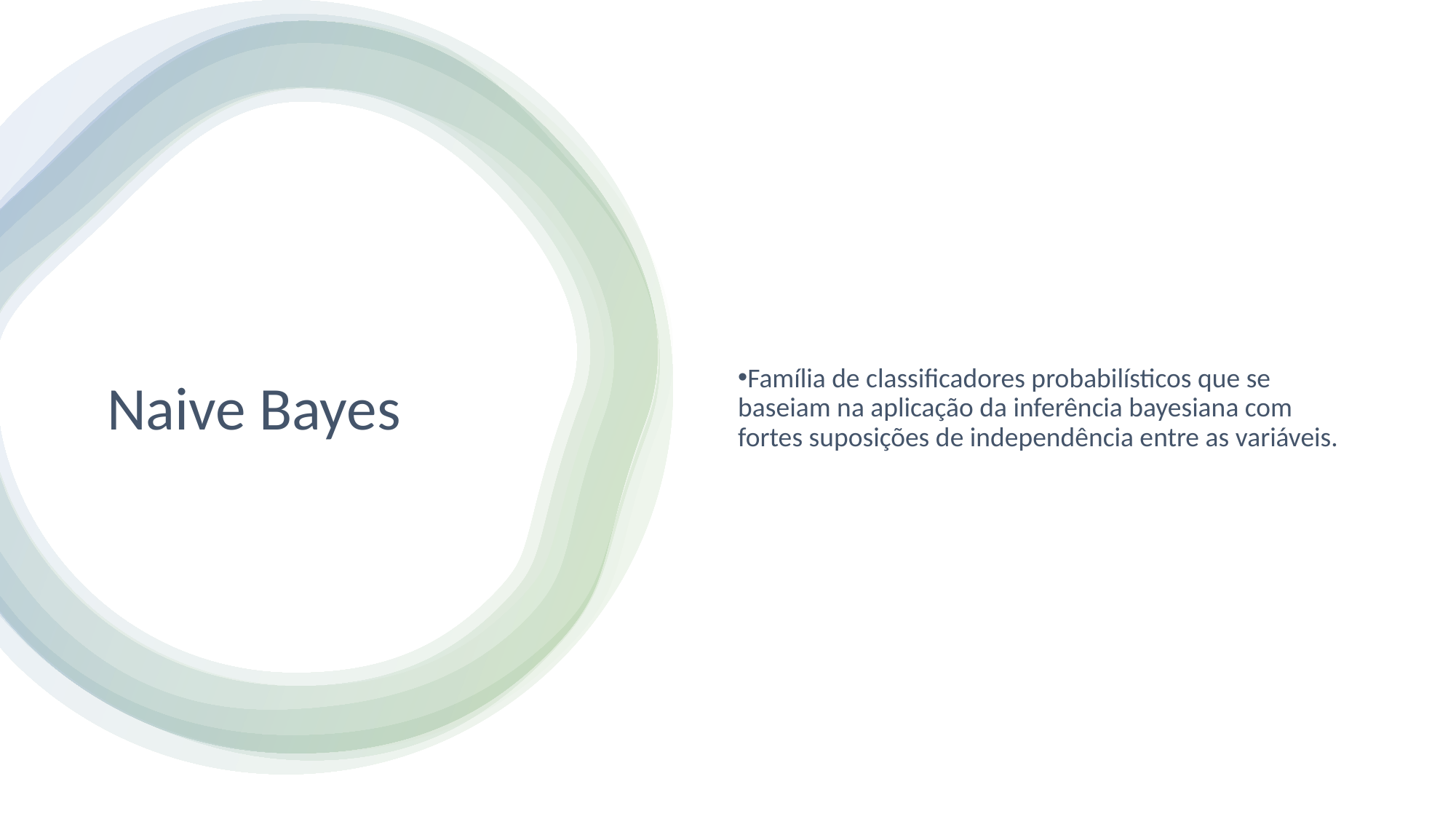

Família de classificadores probabilísticos que se baseiam na aplicação da inferência bayesiana com fortes suposições de independência entre as variáveis.
# Naive Bayes